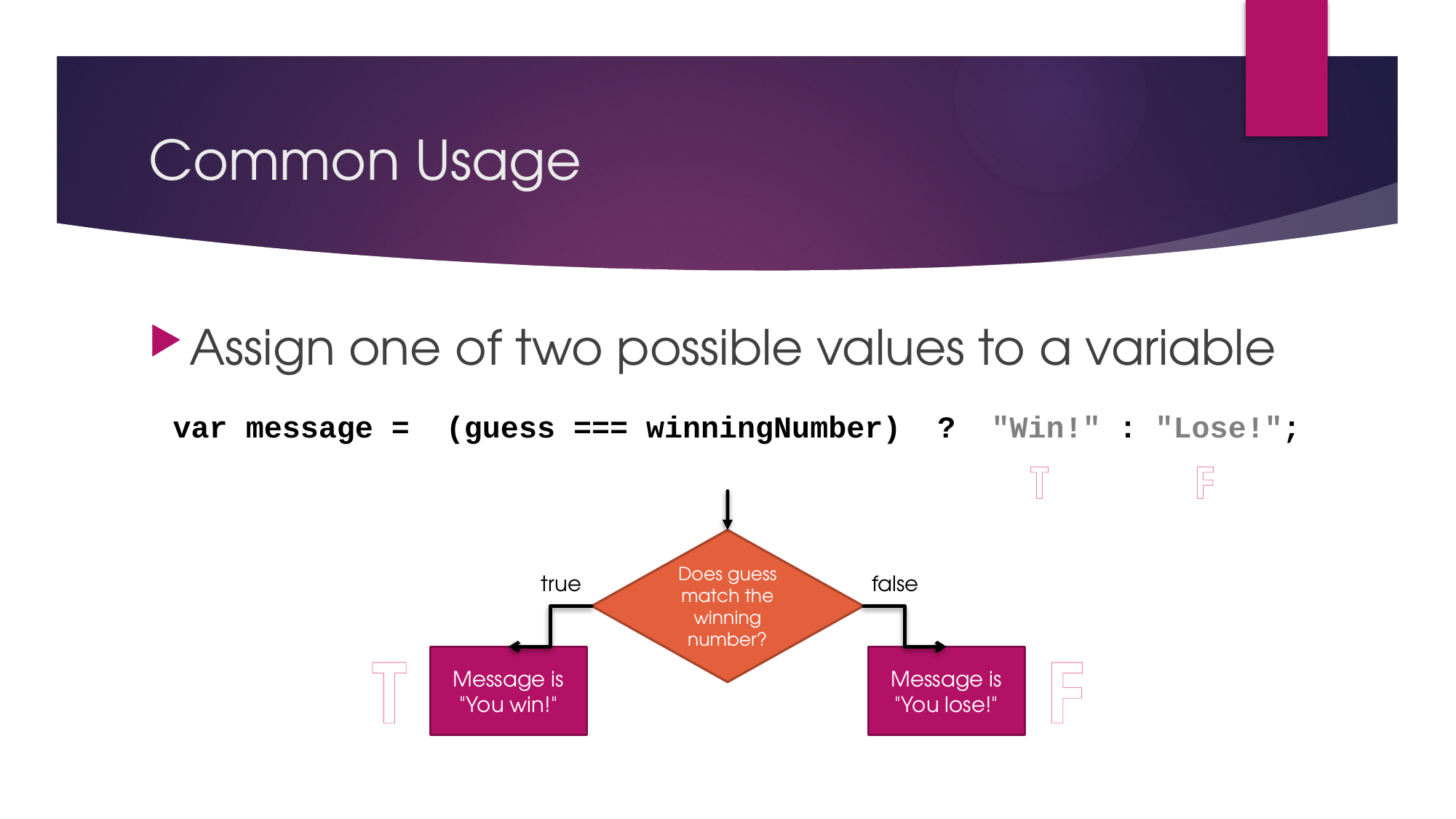

# Common Usage
Assign one of two possible values to a variable
var message =  (guess === winningNumber)  ?  "Win!" : "Lose!";
T
F
Does guess match the winning number?
true
false
Message is "You win!"
Message is "You lose!"
T
F